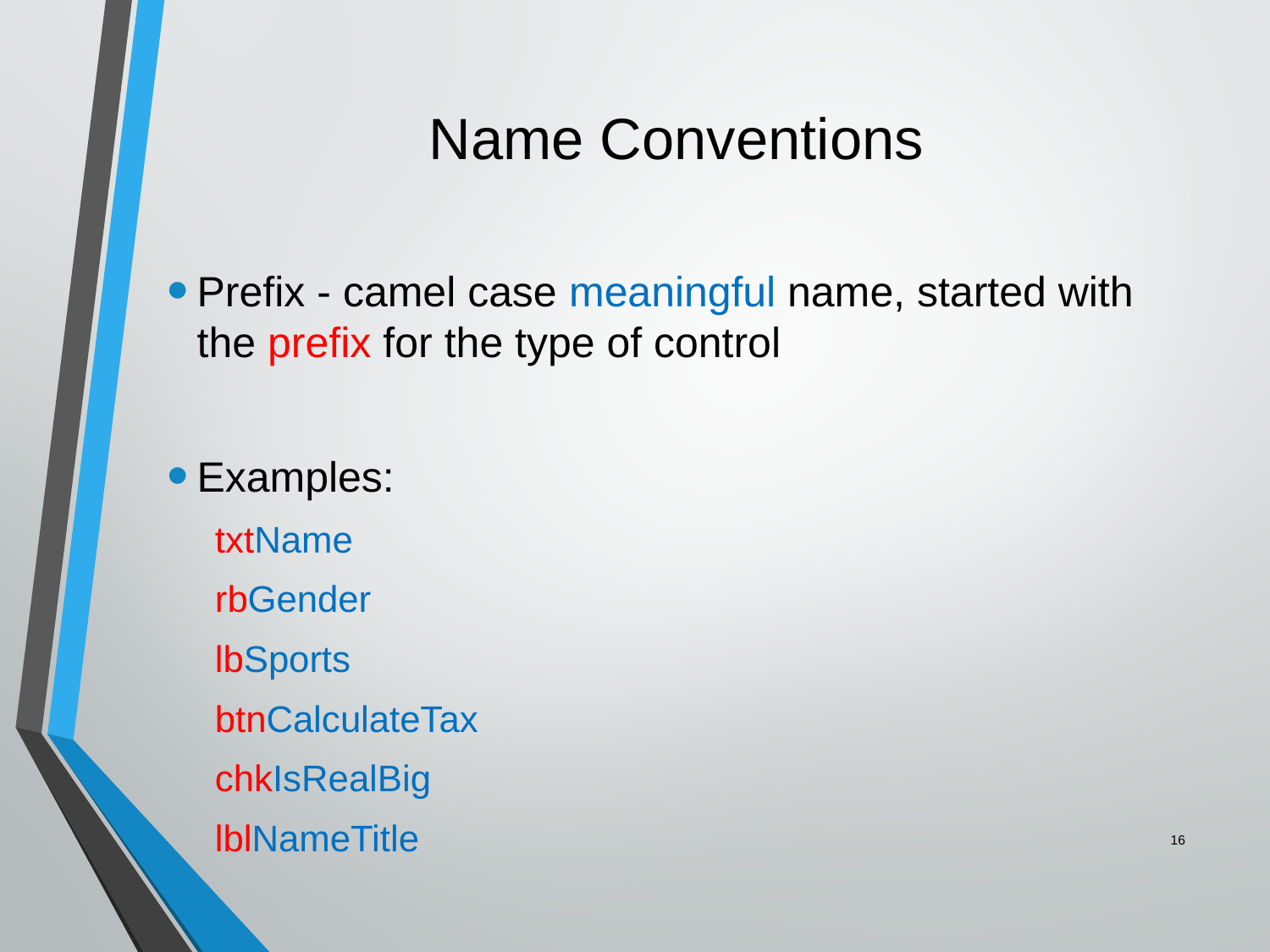

# Name Conventions
Prefix - camel case meaningful name, started with the prefix for the type of control

Examples:
txtName
rbGender
lbSports
btnCalculateTax
chkIsRealBig
lblNameTitle
16